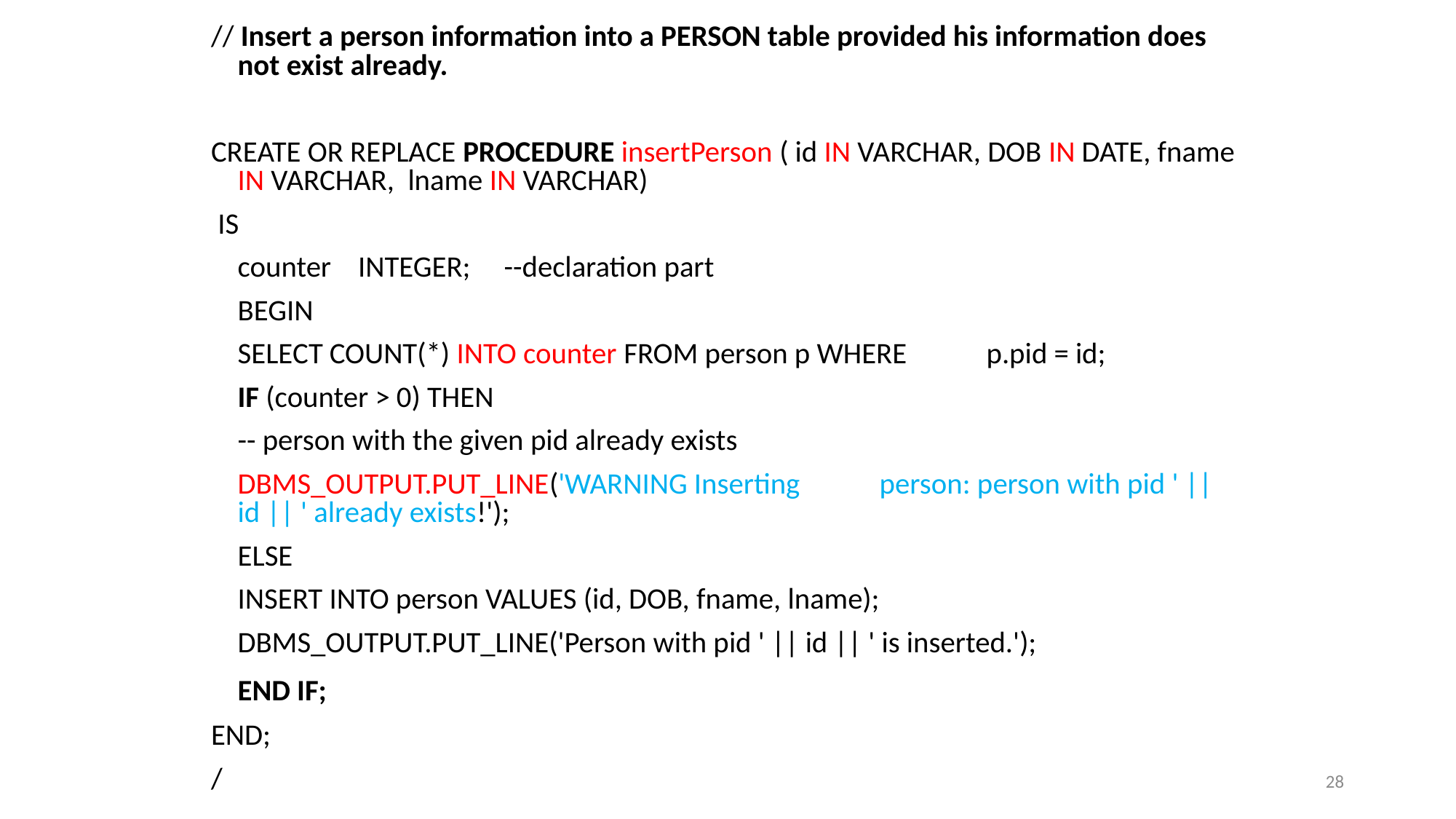

// Insert a person information into a PERSON table provided his information does not exist already.

CREATE OR REPLACE PROCEDURE insertPerson ( id IN VARCHAR, DOB IN DATE, fname IN VARCHAR,  lname IN VARCHAR)
 IS
	counter	  INTEGER;     --declaration part
	BEGIN
	SELECT COUNT(*) INTO counter FROM person p WHERE  	p.pid = id;
	IF (counter > 0) THEN
	-- person with the given pid already exists
	DBMS_OUTPUT.PUT_LINE('WARNING Inserting 	person: person with pid ' || id || ' already exists!');
	ELSE
	INSERT INTO person VALUES (id, DOB, fname, lname);
	DBMS_OUTPUT.PUT_LINE('Person with pid ' || id || ' is inserted.');
	END IF;
END;
/

28